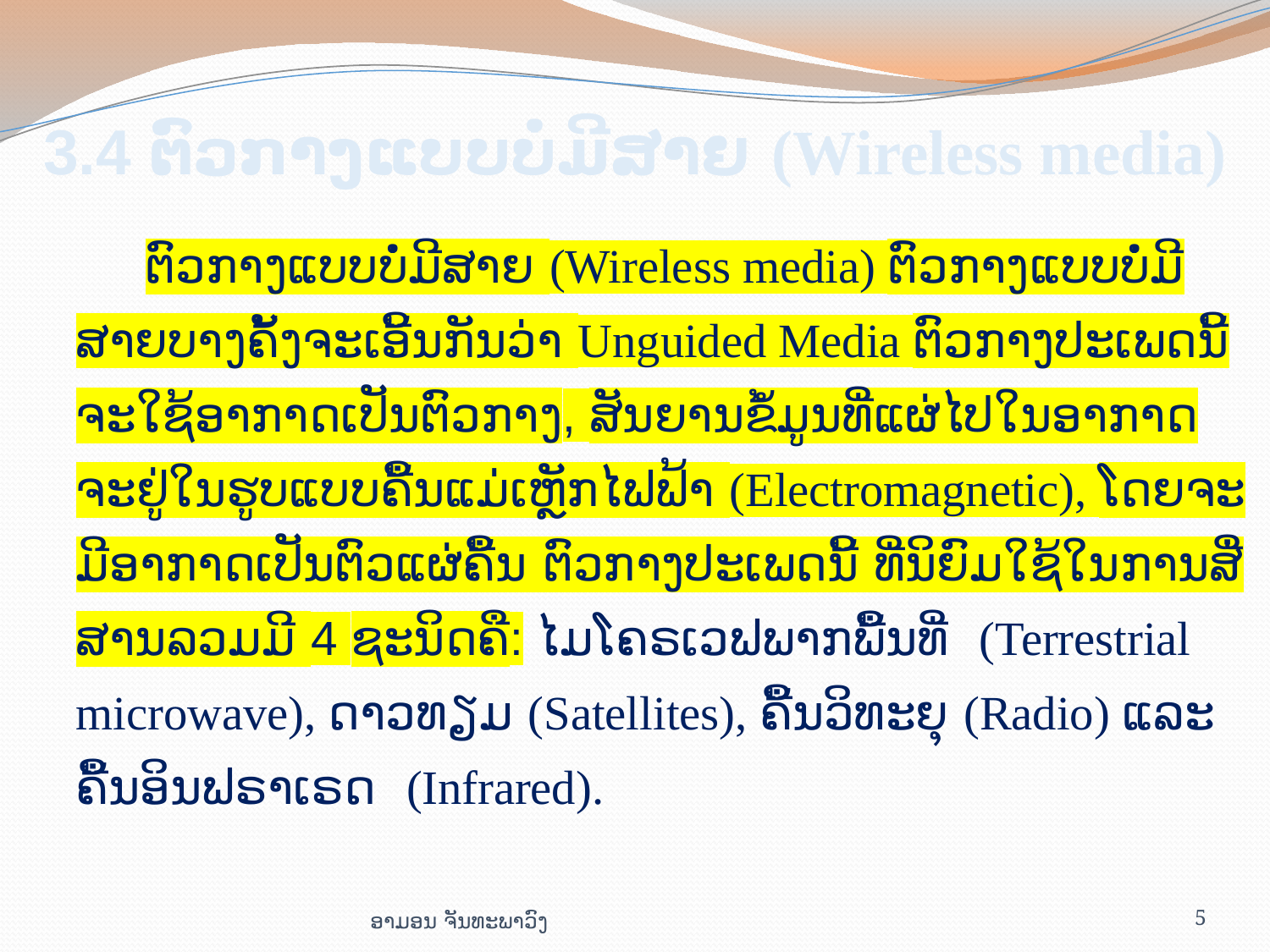

# 3.4 ຕົວ​ກາງ​ແບບ​ບໍ່​ມີ​ສາຍ (Wireless media)
ຕົວ​ກາງ​ແບບ​ບໍ່​ມີ​ສາຍ (Wireless media) ຕົວ​ກາງ​ແບບ​ບໍ່​ມີ​ສາຍບາງ​ຄັ້ງ​ຈະ​ເອີ້ນ​ກັນ​ວ່າ Unguided Media ຕົວ​ກາງ​ປະ​ເພດນີ້​ຈະ​ໃຊ້ອາ​ກາດ​ເ​ປັນ​ຕົວ​ກາງ, ສັນ​ຍານ​ຂໍ້​ມູນ​ທີ່​ແຜ່​ໄປ​ໃນ​ອາກາດ ຈະ​ຢູ່​ໃນ​ຮູບ​ແບບ​ຄື້ນ​ແມ່​ເຫຼັກ​ໄຟ​ຟ້າ (Electromagnetic), ໂດຍ​ຈະ​ມີ​ອາ​ກາດ​ເປັນ​ຕົວ​ແຜ່​ຄື້ນ ຕົວ​ກາງ​ປະ​ເພດ​ນີ້​ ທີ່​ນິ​ຍົມ​ໃຊ້​ໃນ​ການ​ສື່​ສານ​ລວມ​ມີ 4 ຊະ​ນິດຄື: ໄມ​ໂຄ​ຣ​ເວ​ຟ​ພາກ​ພື້ນ​ທີ່  (Terrestrial microwave), ດາວ​ທຽມ (Satellites), ຄື້ນ​ວິ​ທະ​ຍຸ (Radio) ແລະ ຄື້ນ​ອິນ​ຟ​ຣາ​ເຣດ  (Infrared).
ອາມອນ ຈັນທະພາວົງ
5